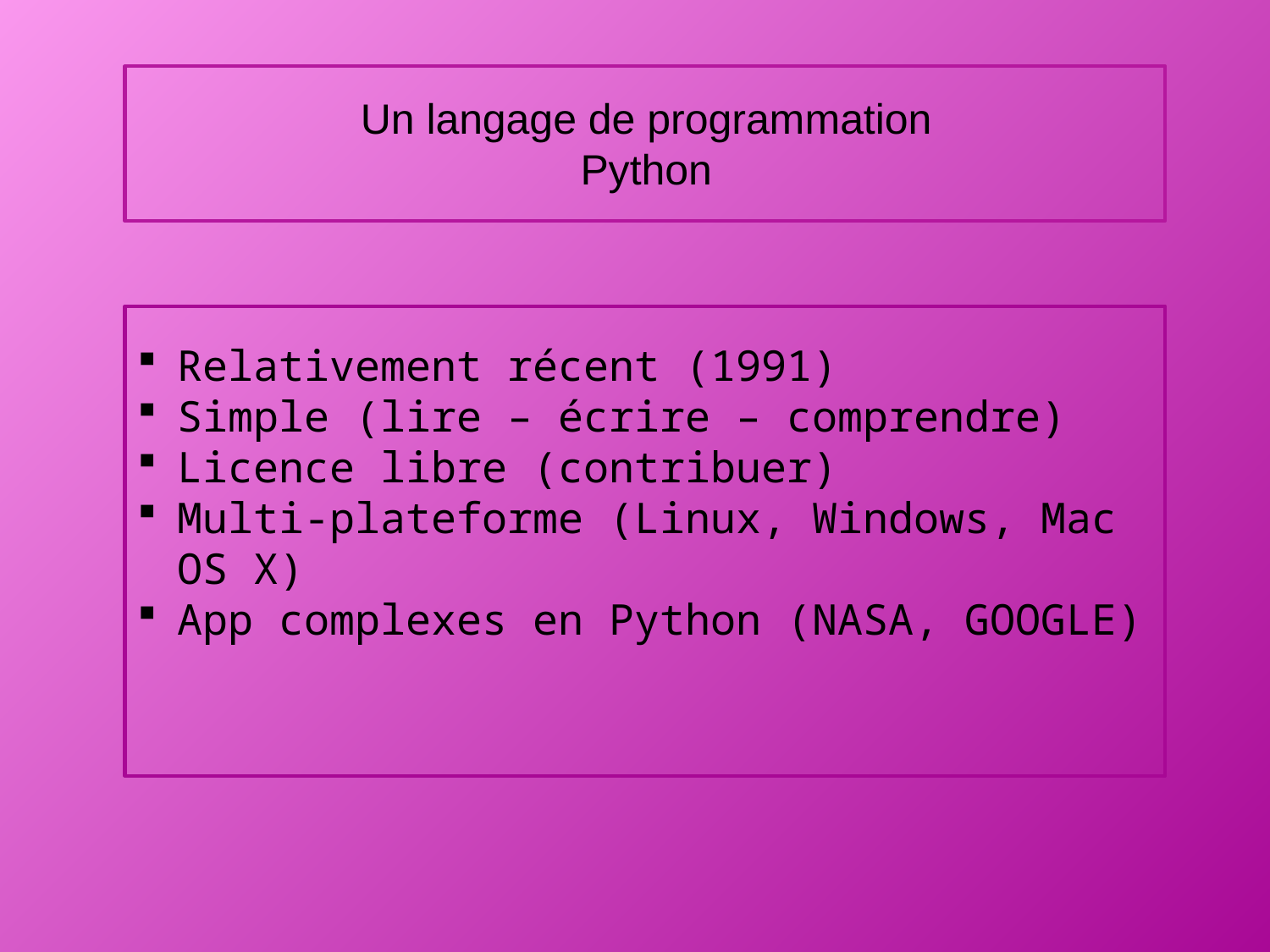

Un langage de programmation
Python

Relativement récent (1991)
Simple (lire – écrire – comprendre)
Licence libre (contribuer)
Multi-plateforme (Linux, Windows, Mac OS X)
App complexes en Python (NASA, GOOGLE)